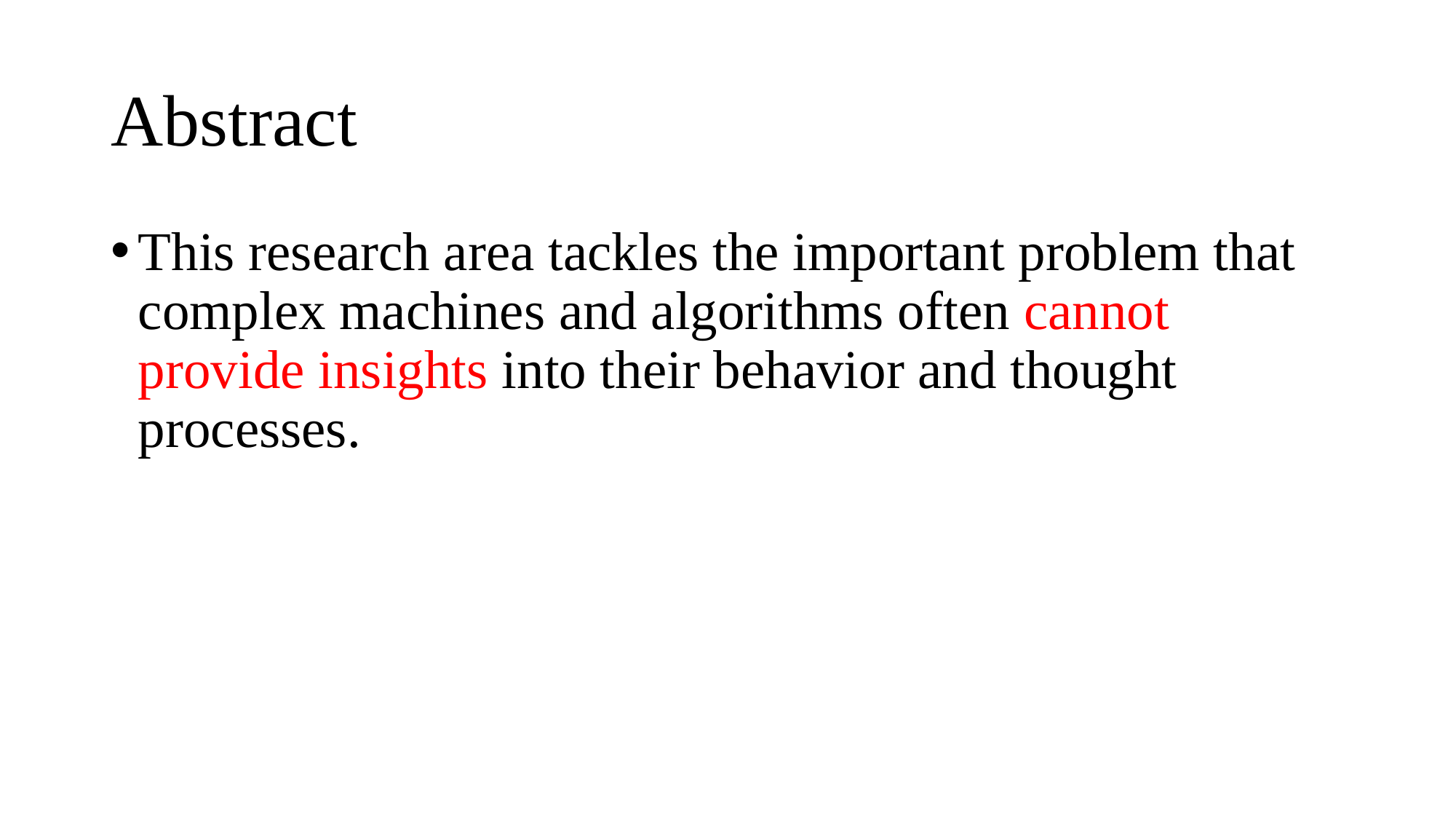

# Abstract
This research area tackles the important problem that complex machines and algorithms often cannot provide insights into their behavior and thought processes.